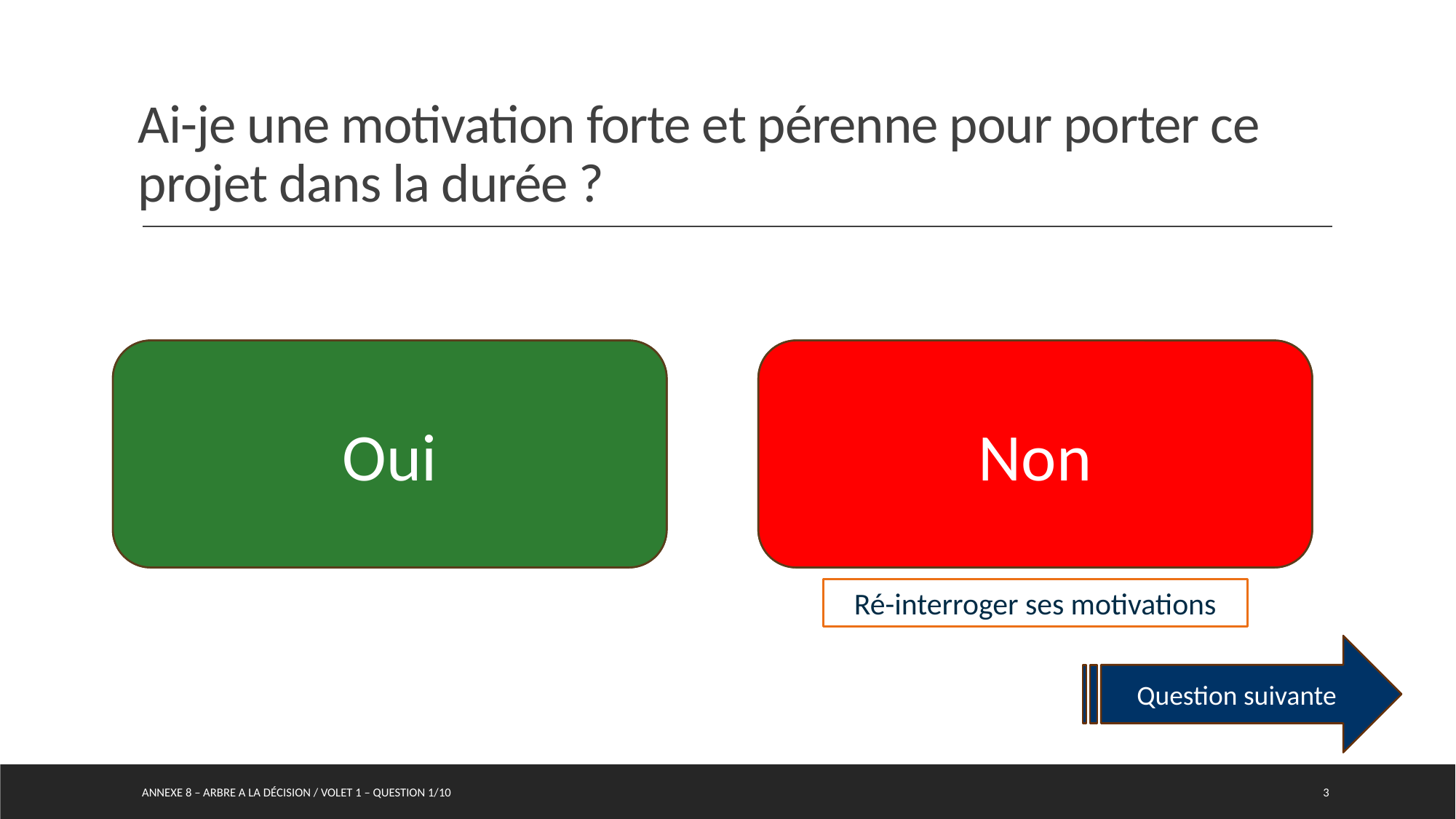

# Ai-je une motivation forte et pérenne pour porter ce projet dans la durée ?
Oui
Oui
Non
Non
Ré-interroger ses motivations
Question suivante
Annexe 8 – arbre a la décision / Volet 1 – Question 1/10
3